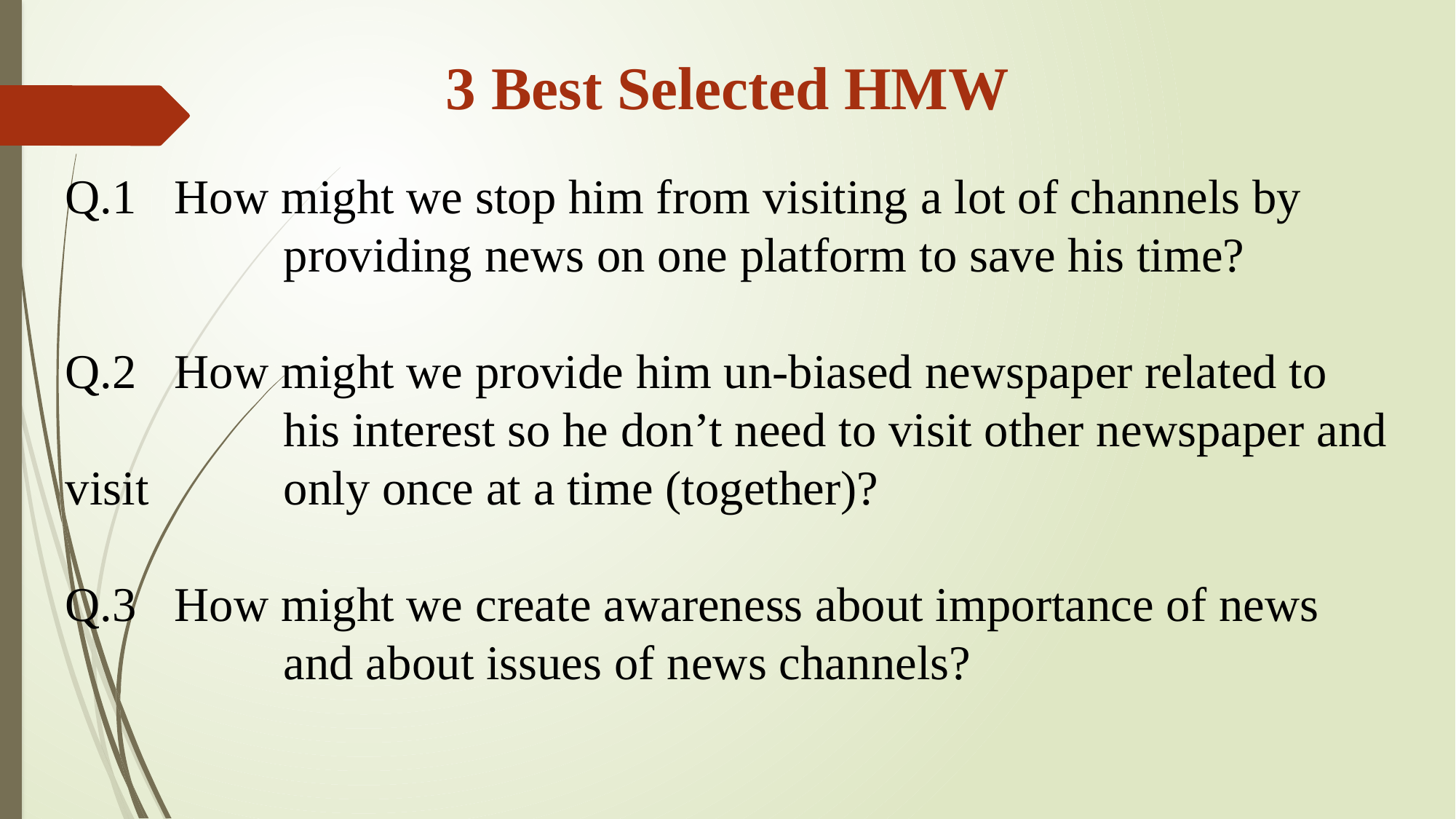

3 Best Selected HMW

Q.1	How might we stop him from visiting a lot of channels by 			providing news on one platform to save his time?

Q.2	How might we provide him un-biased newspaper related to 			his interest so he don’t need to visit other newspaper and visit 		only once at a time (together)?

Q.3	How might we create awareness about importance of news 			and about issues of news channels?